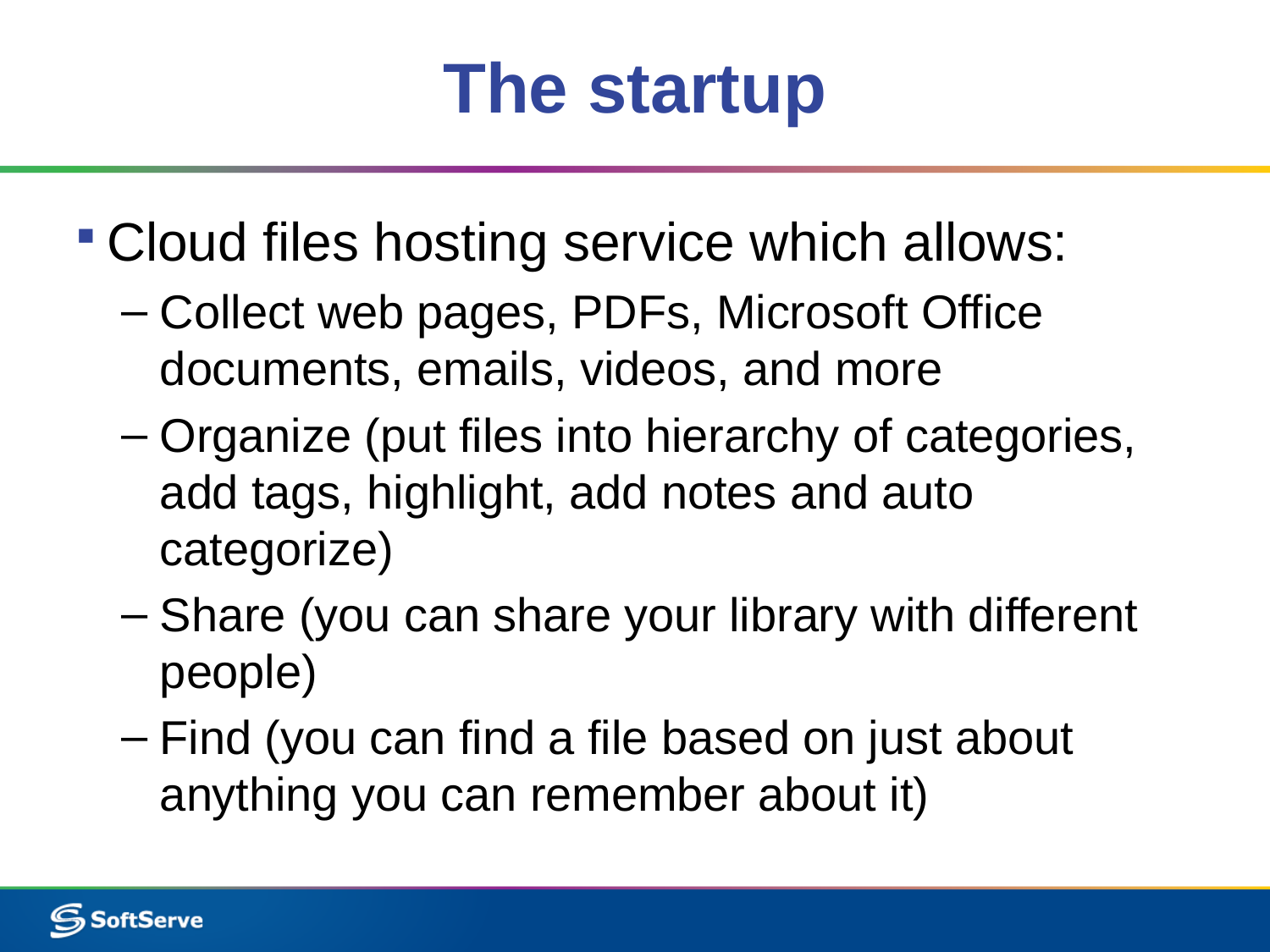

# The startup
Cloud files hosting service which allows:
Collect web pages, PDFs, Microsoft Office documents, emails, videos, and more
Organize (put files into hierarchy of categories, add tags, highlight, add notes and auto categorize)
Share (you can share your library with different people)
Find (you can find a file based on just about anything you can remember about it)